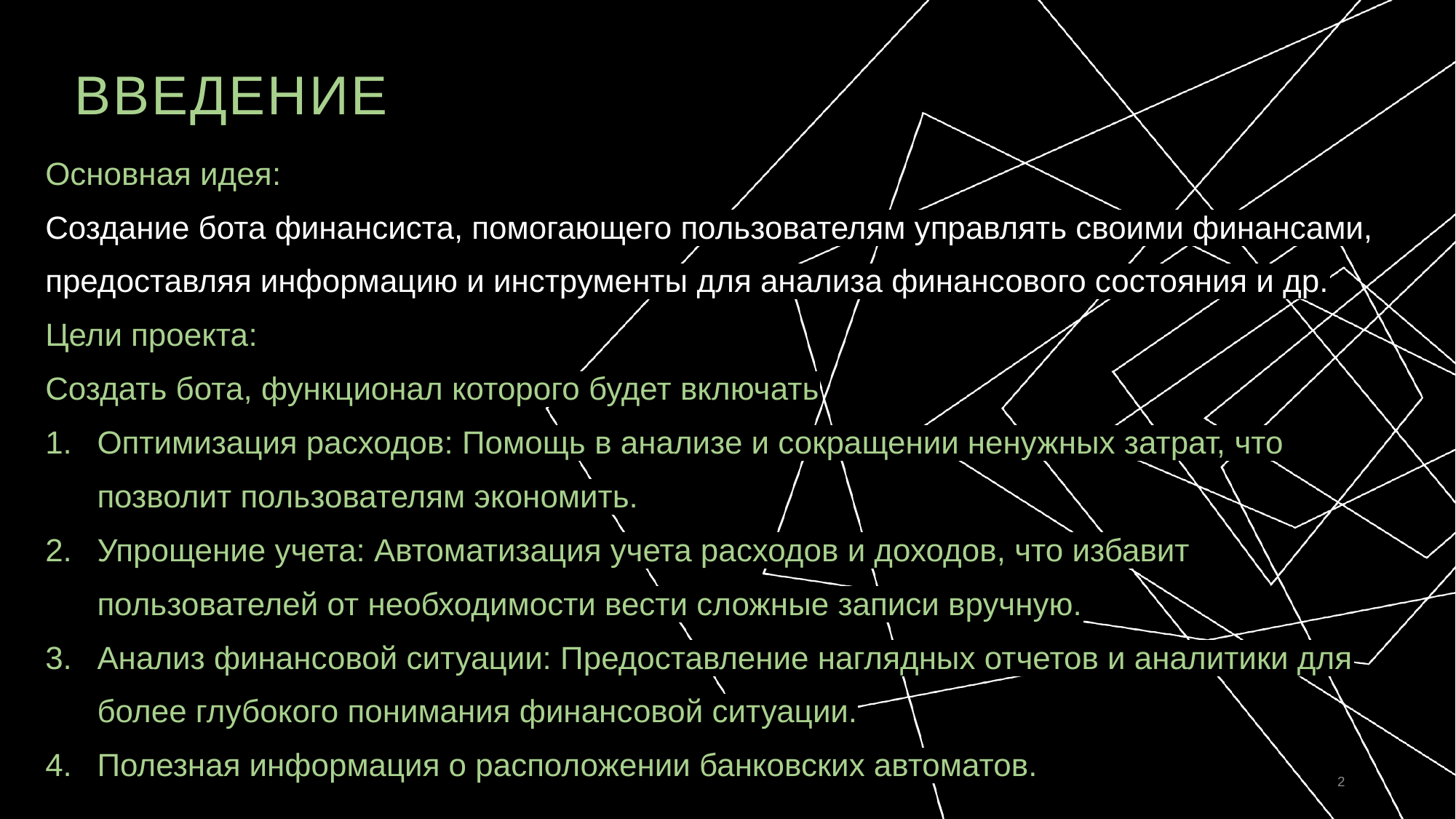

# Введение
Основная идея:
Создание бота финансиста, помогающего пользователям управлять своими финансами, предоставляя информацию и инструменты для анализа финансового состояния и др.
Цели проекта:
Создать бота, функционал которого будет включать
Оптимизация расходов: Помощь в анализе и сокращении ненужных затрат, что позволит пользователям экономить.
Упрощение учета: Автоматизация учета расходов и доходов, что избавит пользователей от необходимости вести сложные записи вручную.
Анализ финансовой ситуации: Предоставление наглядных отчетов и аналитики для более глубокого понимания финансовой ситуации.
Полезная информация о расположении банковских автоматов.
2